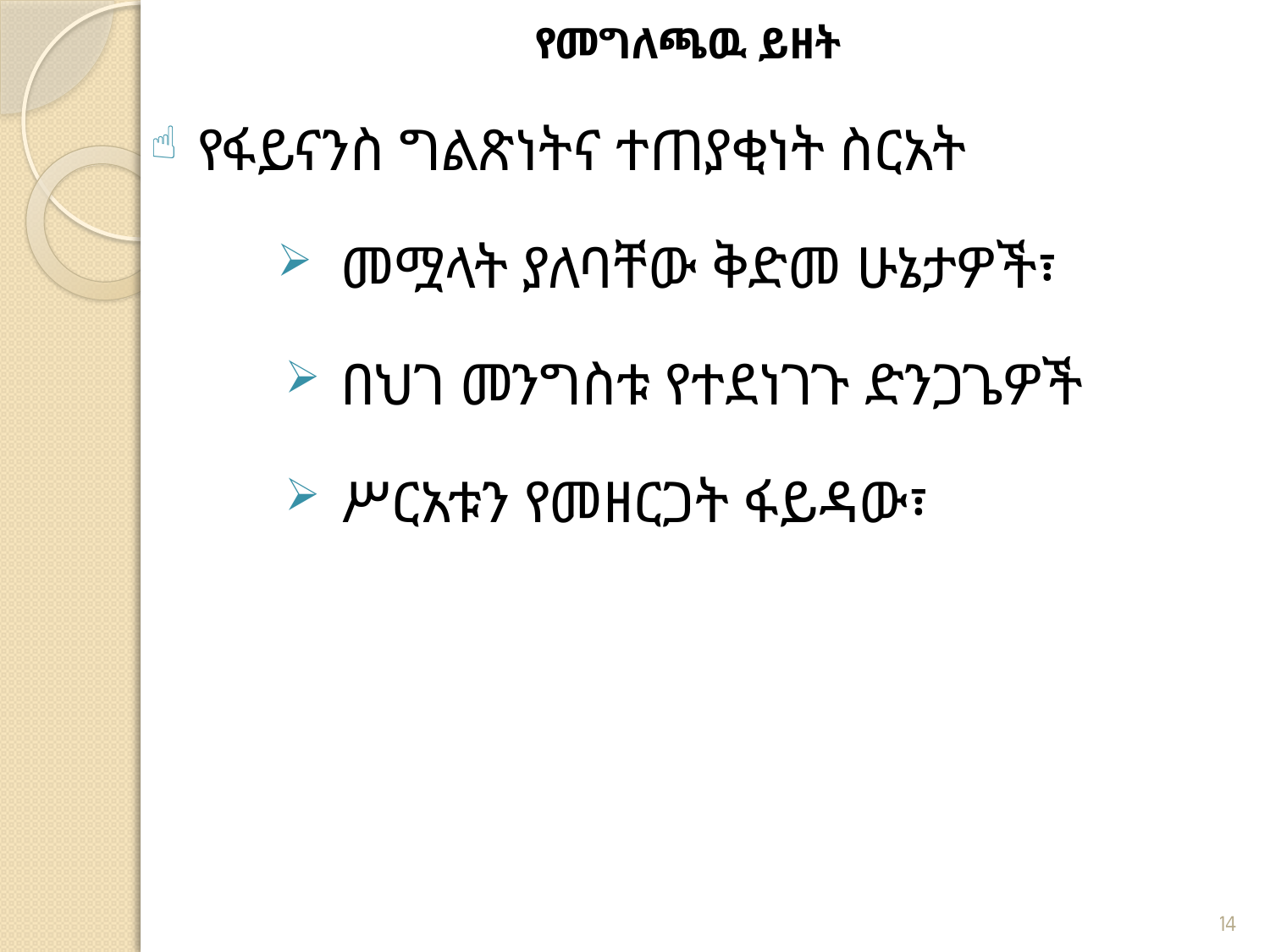

# የመግለጫዉ ይዘት
የፋይናንስ ግልጽነትና ተጠያቂነት ስርአት
መሟላት ያለባቸው ቅድመ ሁኔታዎች፣
በህገ መንግስቱ የተደነገጉ ድንጋጌዎች
ሥርአቱን የመዘርጋት ፋይዳው፣

14